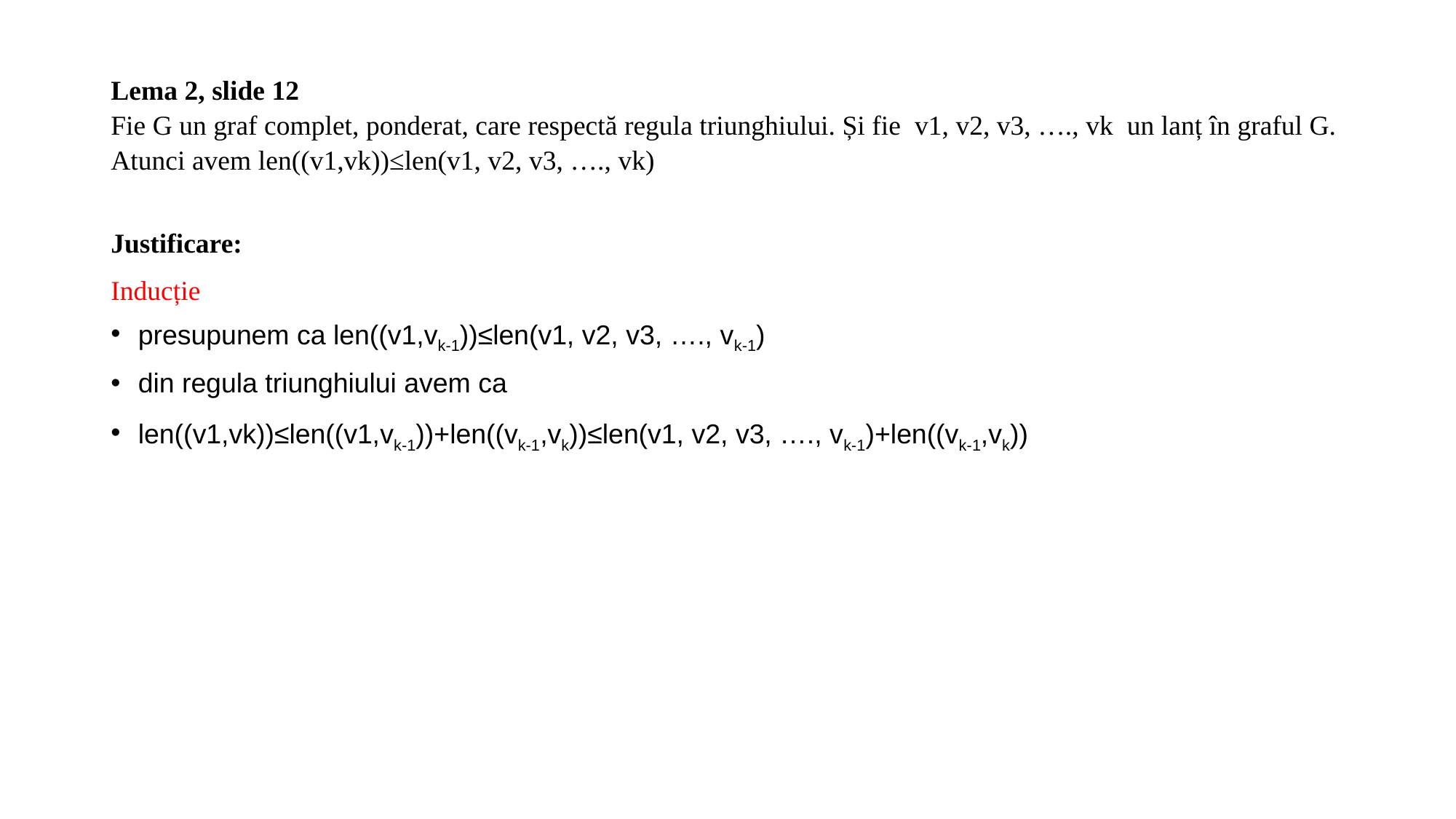

# Lema 2, slide 12 Fie G un graf complet, ponderat, care respectă regula triunghiului. Și fie  v1, v2, v3, …., vk  un lanț în graful G. Atunci avem len((v1,vk))≤len(v1, v2, v3, …., vk)
Justificare:
Inducție
presupunem ca len((v1,vk-1))≤len(v1, v2, v3, …., vk-1)
din regula triunghiului avem ca
len((v1,vk))≤len((v1,vk-1))+len((vk-1,vk))≤len(v1, v2, v3, …., vk-1)+len((vk-1,vk))
=len(v1, v2, v3, …., vk) ∴